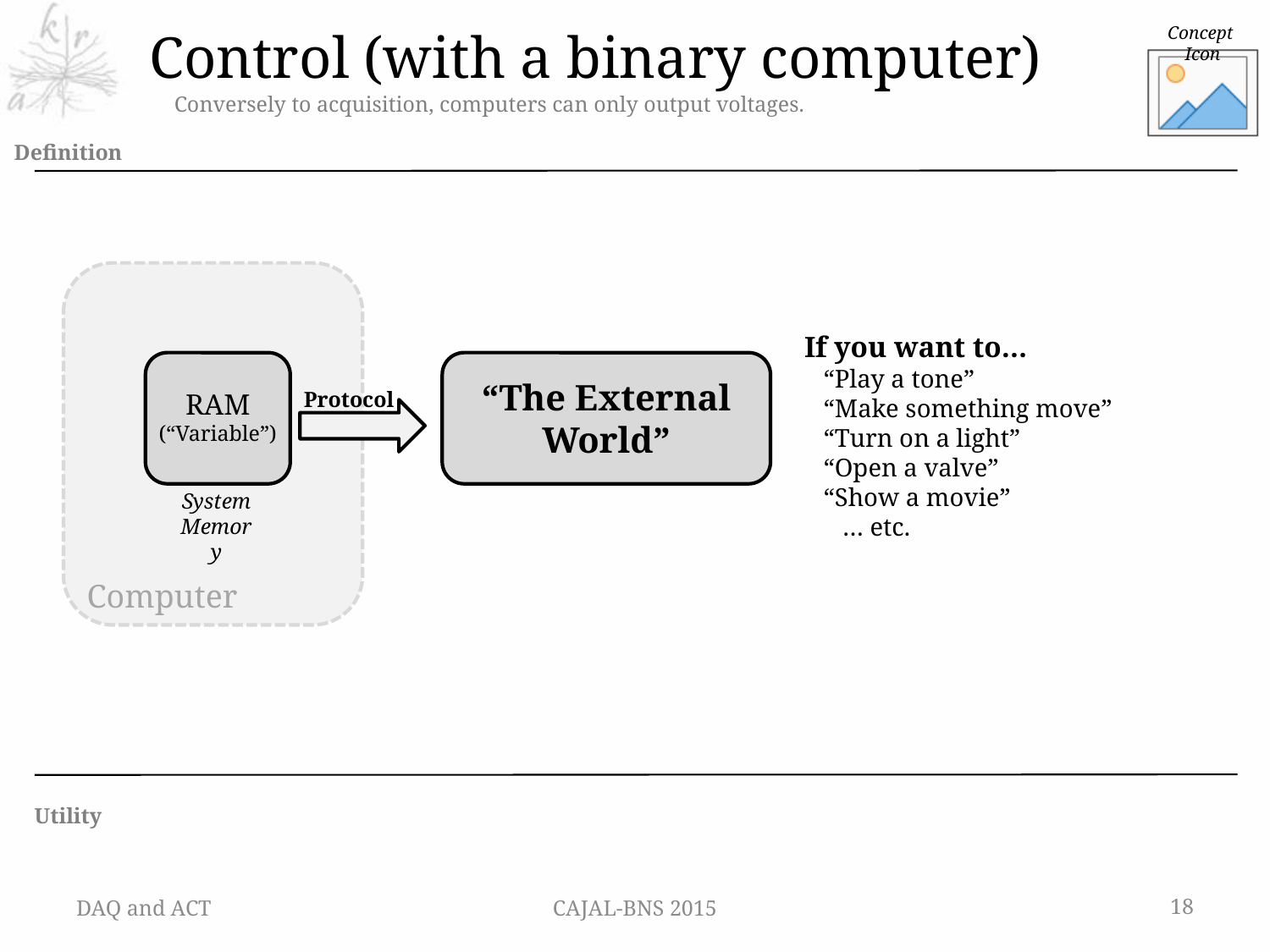

# Control (with a binary computer)
Conversely to acquisition, computers can only output voltages.

“The External World”
Protocol
RAM
(“Variable”)

System
Memory
Computer
If you want to…
   “Play a tone”
   “Make something move”
   “Turn on a light”
   “Open a valve”
   “Show a movie”
      … etc.

DAQ and ACT
CAJAL-BNS 2015
18